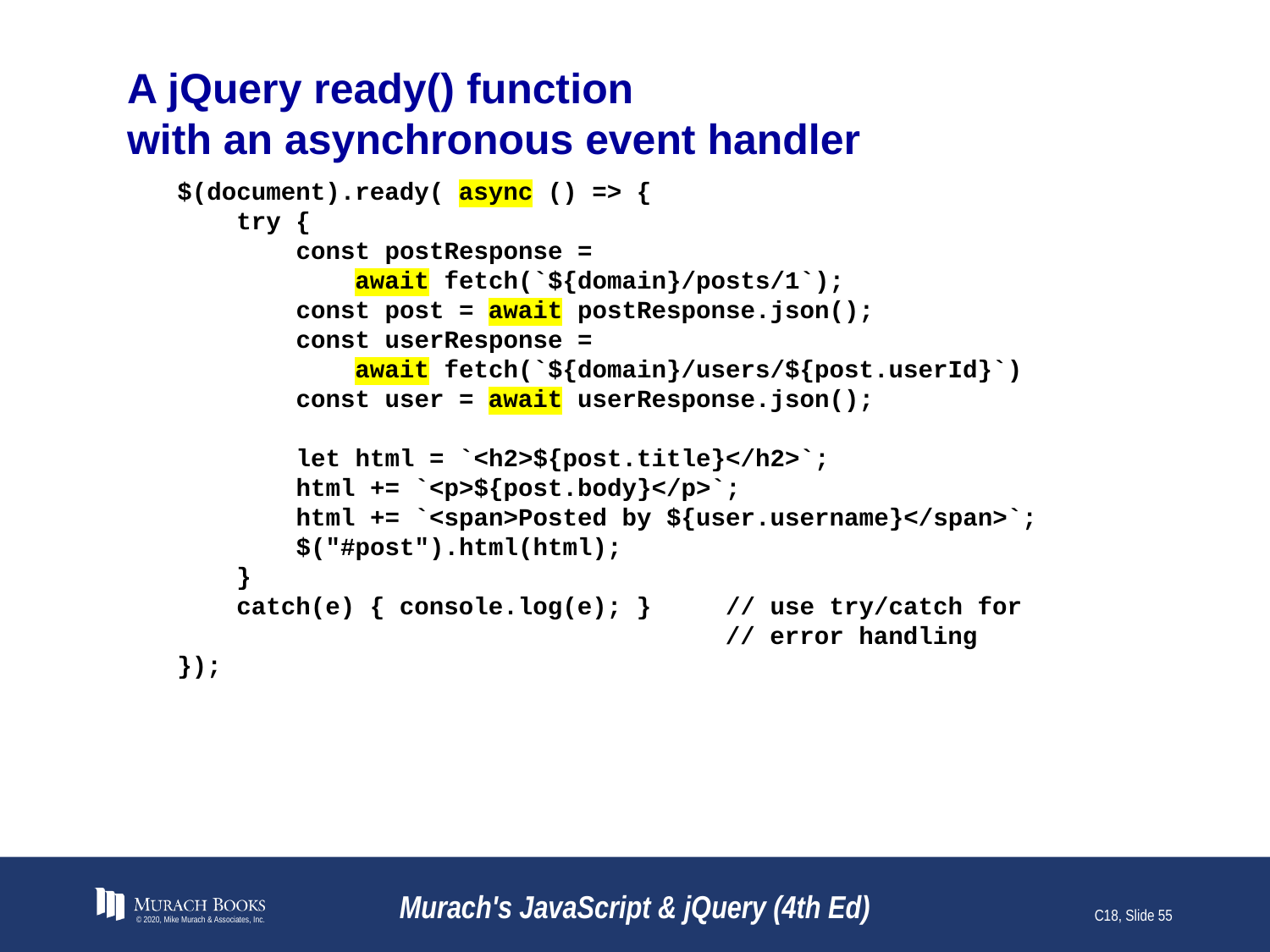

# A jQuery ready() function with an asynchronous event handler
$(document).ready( async () => {
    try {
        const postResponse =
            await fetch(`${domain}/posts/1`);
        const post = await postResponse.json();
        const userResponse =
            await fetch(`${domain}/users/${post.userId}`)
        const user = await userResponse.json();

        let html = `<h2>${post.title}</h2>`;
        html += `<p>${post.body}</p>`;
        html += `<span>Posted by ${user.username}</span>`;
        $("#post").html(html);
    }
    catch(e) { console.log(e); }     // use try/catch for
                                     // error handling
});

© 2020, Mike Murach & Associates, Inc.
Murach's JavaScript & jQuery (4th Ed)

C18, Slide 55